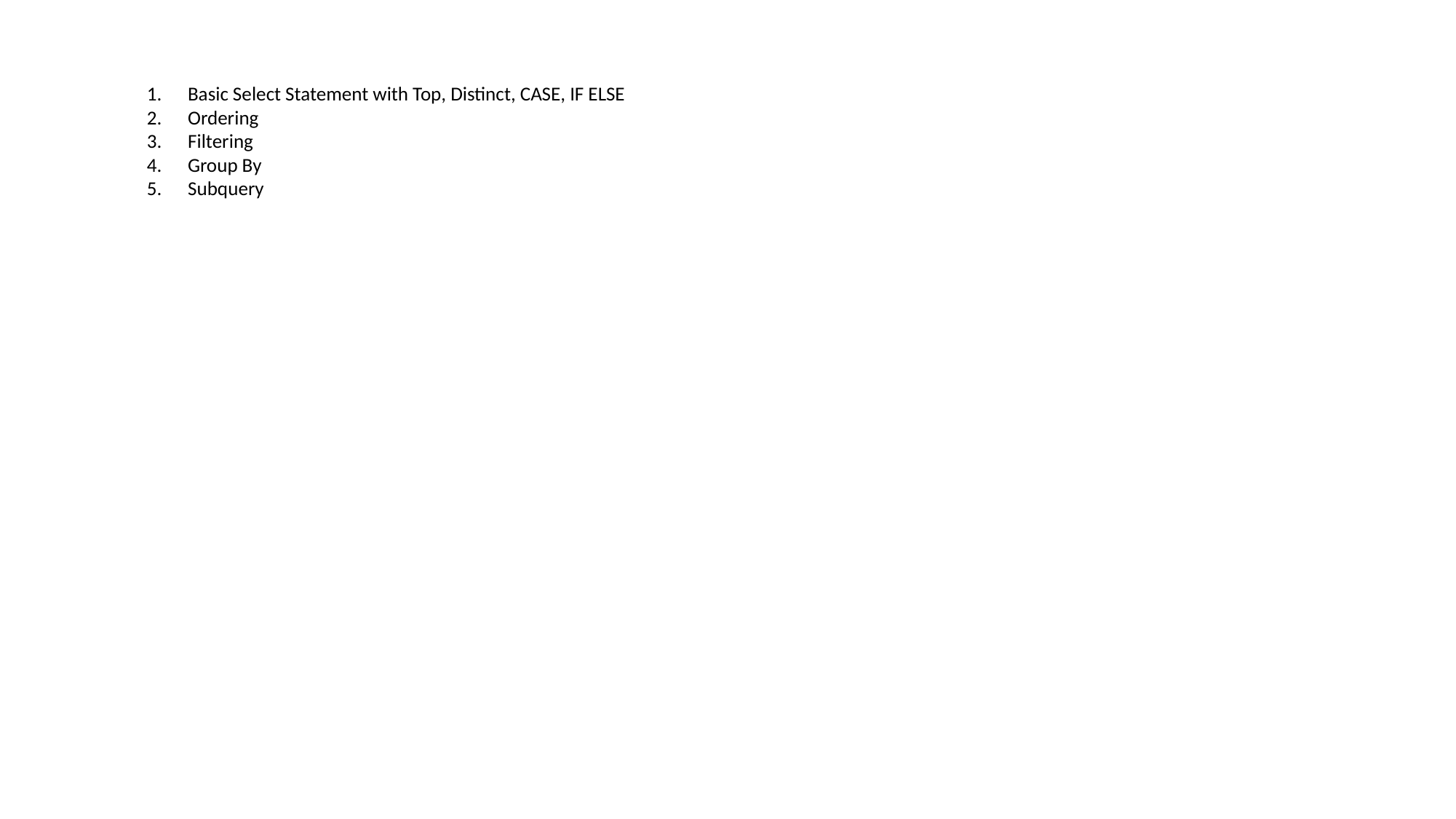

Basic Select Statement with Top, Distinct, CASE, IF ELSE
Ordering
Filtering
Group By
Subquery